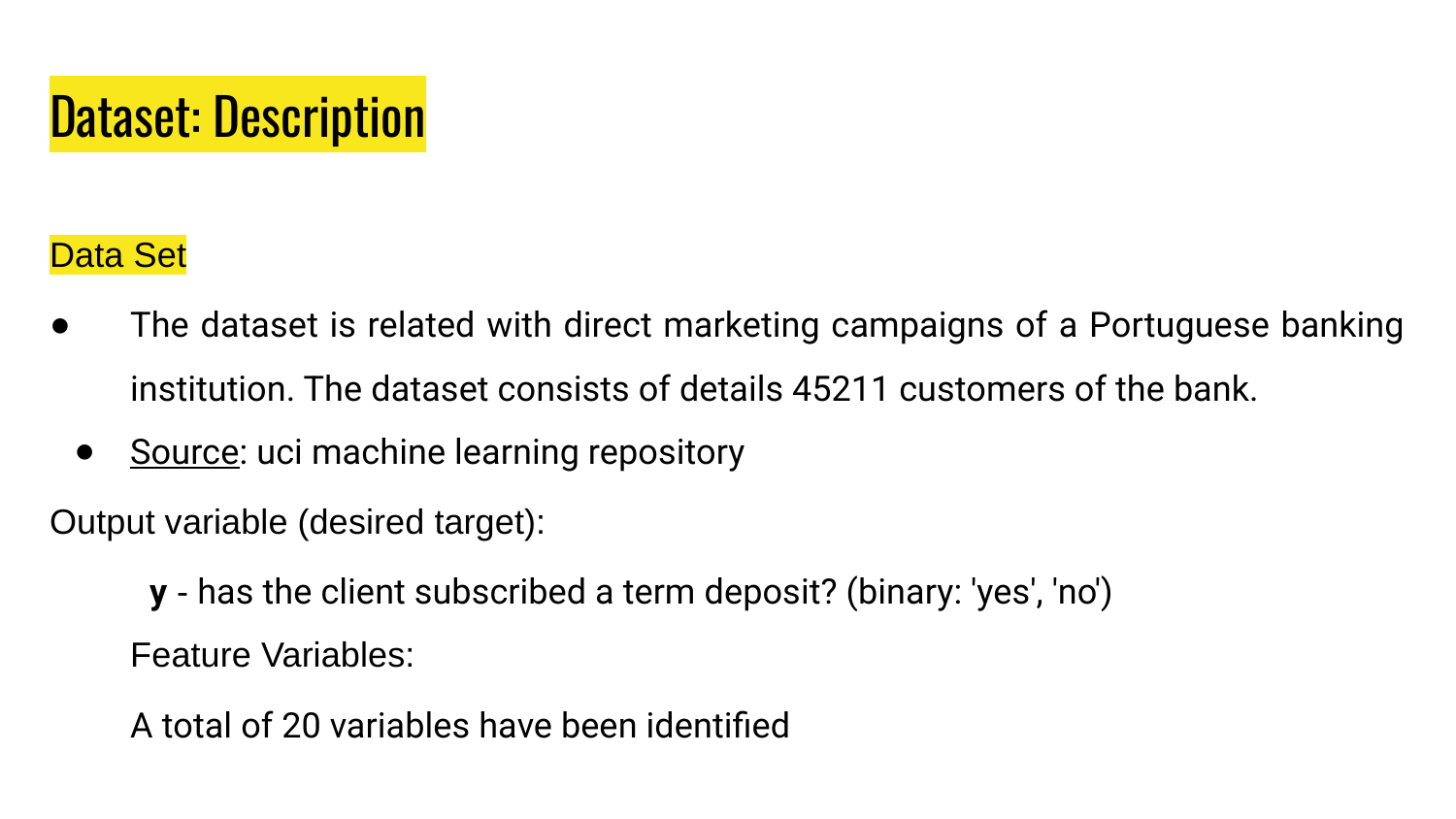

# Dataset: Description
Data Set
The dataset is related with direct marketing campaigns of a Portuguese banking institution. The dataset consists of details 45211 customers of the bank.
Source: uci machine learning repository
Output variable (desired target):
  y - has the client subscribed a term deposit? (binary: 'yes', 'no')
Feature Variables:
A total of 20 variables have been identified